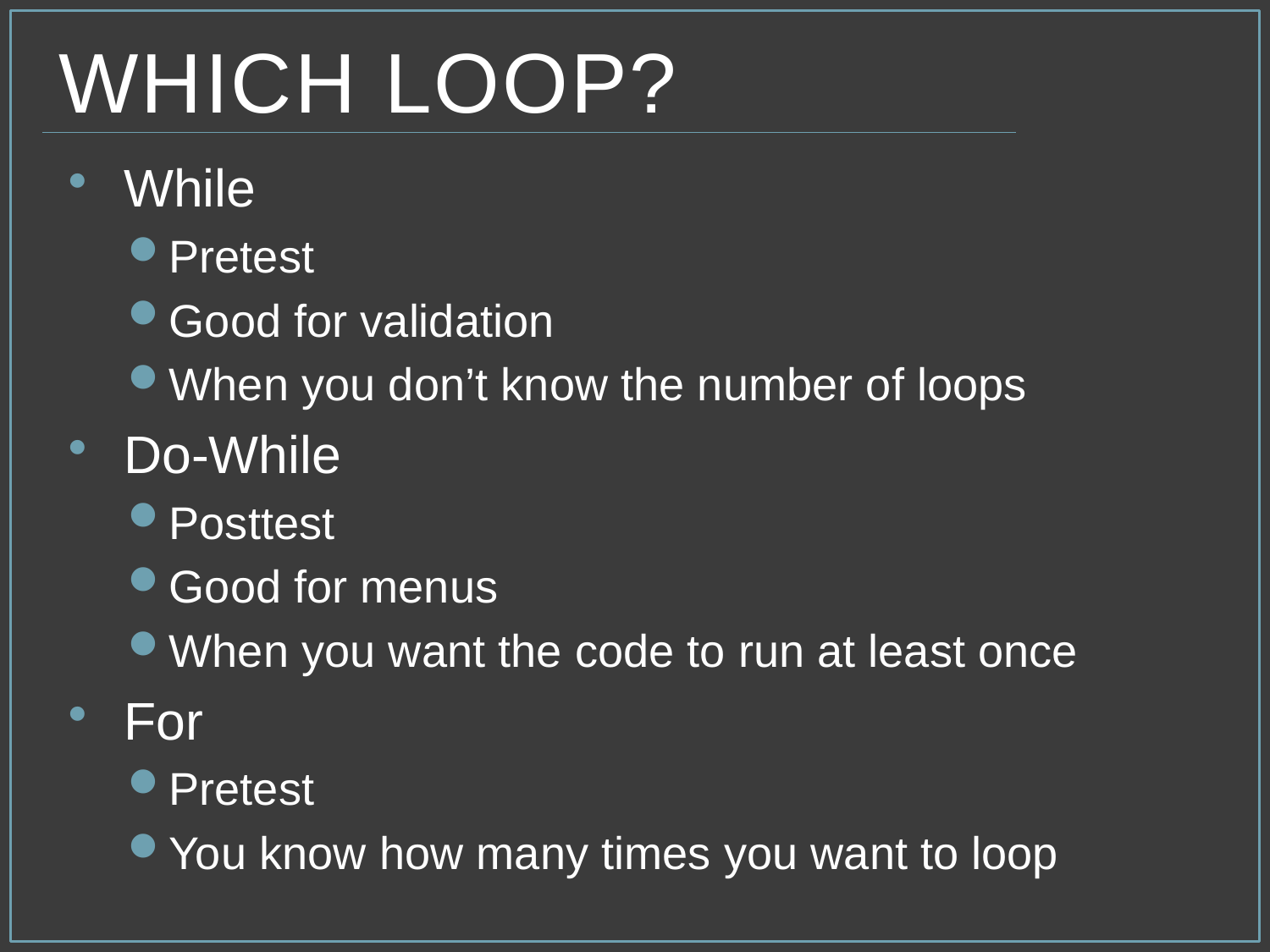

# Which Loop?
While
Pretest
Good for validation
When you don’t know the number of loops
Do-While
Posttest
Good for menus
When you want the code to run at least once
For
Pretest
You know how many times you want to loop